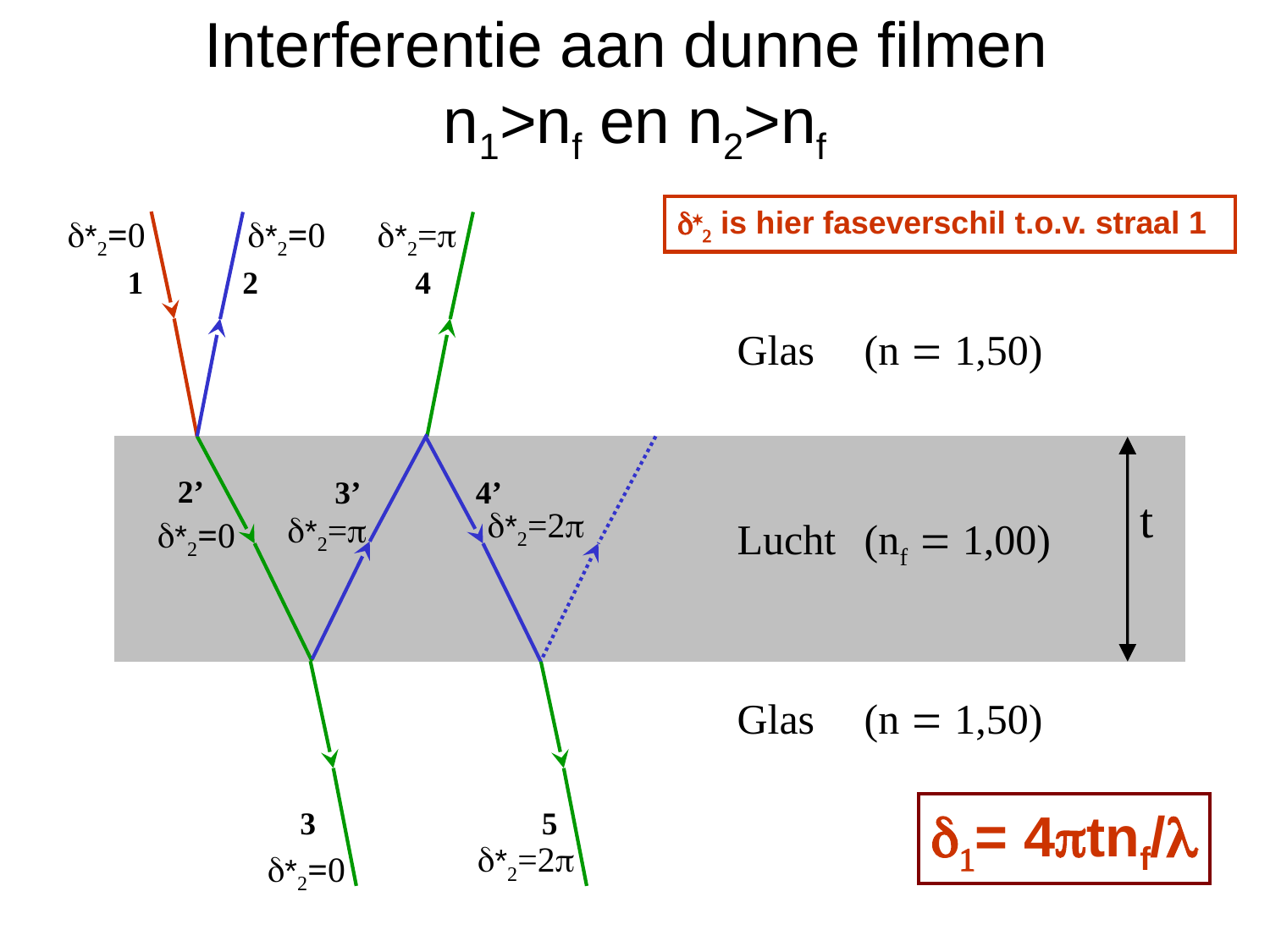

Interferentie aan dunne filmen
n1>nf en n2>nf
δ∗2 is hier faseverschil t.o.v. straal 1
δ*2=0
δ*2=0
δ*2=π

1
2
4
Glas 	(n = 1,50)

2’
3’
4’
t
δ*2=2π
δ*2=π
δ*2=0
Lucht 	(nf = 1,00)

Glas 	(n = 1,50)

δ1= 4πtnf/λ
3
5
δ*2=2π
δ*2=0